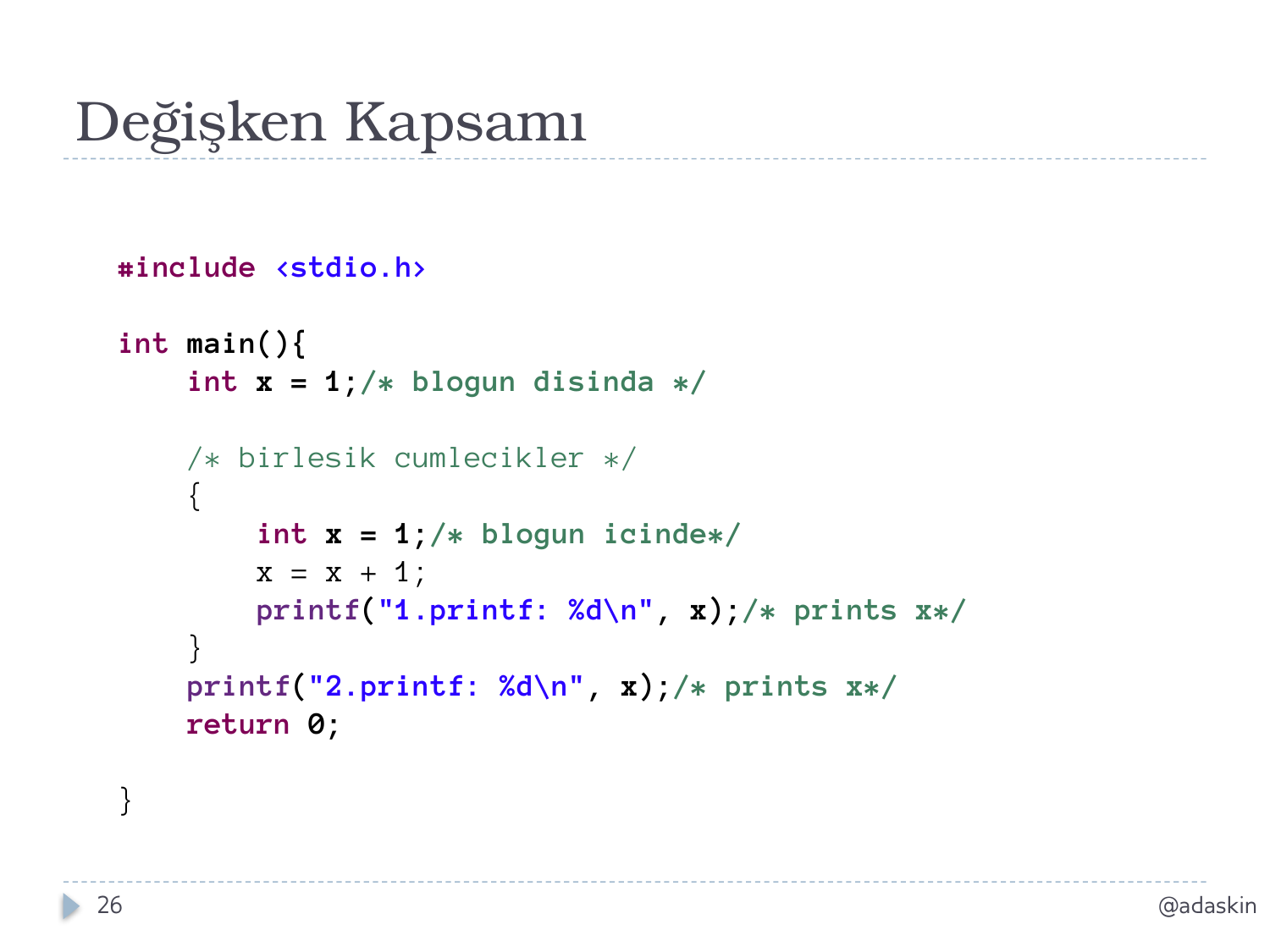

# Değişken Kapsamı

#include <stdio.h>

int main(){
    int x = 1;/* blogun disinda */

    /* birlesik cumlecikler */
    {
        int x = 1;/* blogun icinde*/
        x = x + 1;
        printf("1.printf: %d\n", x);/* prints x*/
    }
    printf("2.printf: %d\n", x);/* prints x*/
    return 0;

}
26
@adaskin